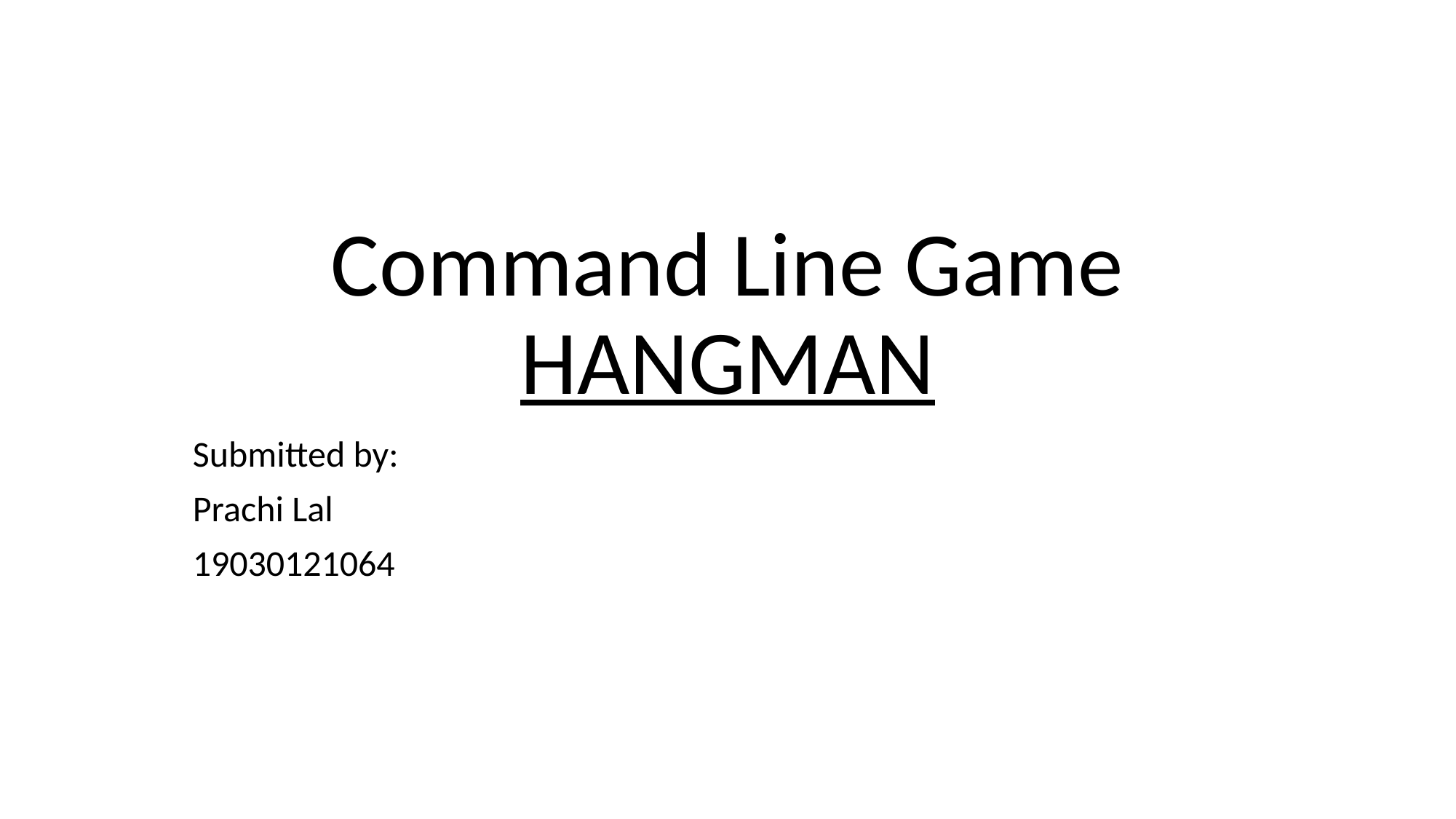

# Command Line Game HANGMAN
Submitted by:
Prachi Lal
19030121064